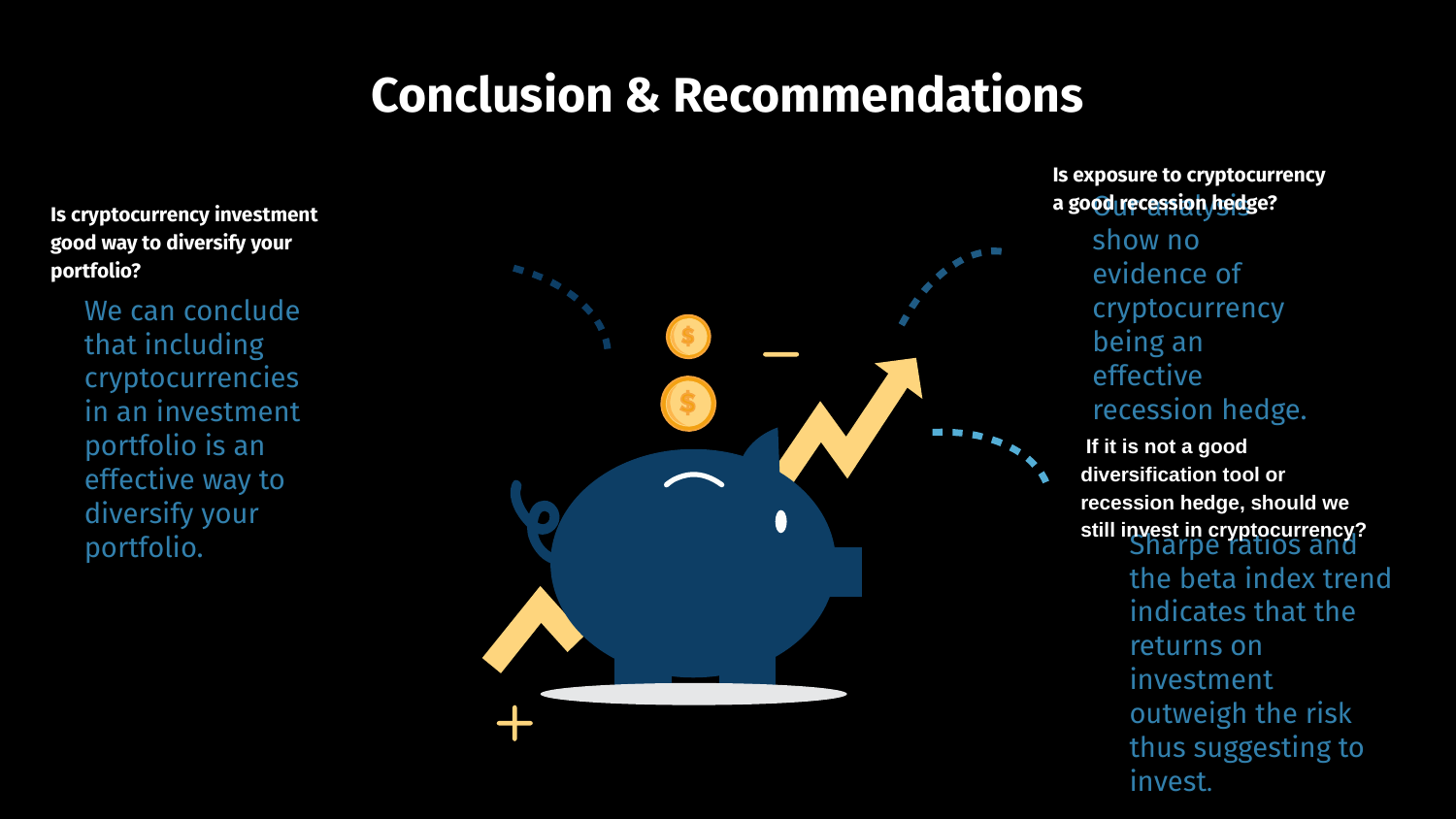

# Conclusion & Recommendations
Is exposure to cryptocurrency a good recession hedge?
Is cryptocurrency investment good way to diversify your portfolio?

Our analysis show no evidence of cryptocurrency being an effective recession hedge.
We can conclude that including cryptocurrencies in an investment portfolio is an effective way to diversify your portfolio.

 If it is not a good diversification tool or recession hedge, should we still invest in cryptocurrency?

It is the ringed planet. It is composed of hydrogen and helium
Sharpe ratios and the beta index trend indicates that the returns on investment outweigh the risk thus suggesting to invest.